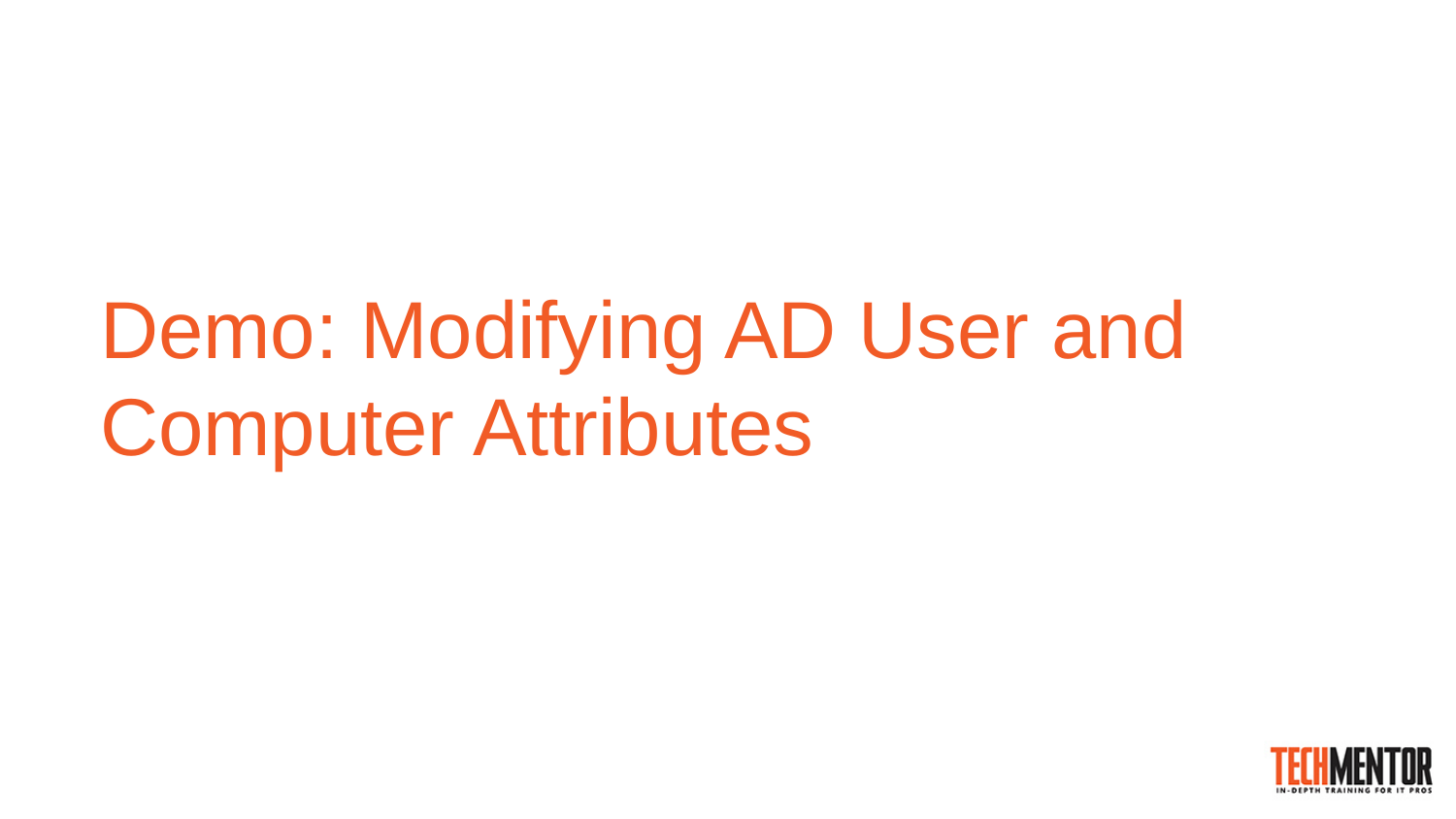

# Demo: Modifying AD User and Computer Attributes